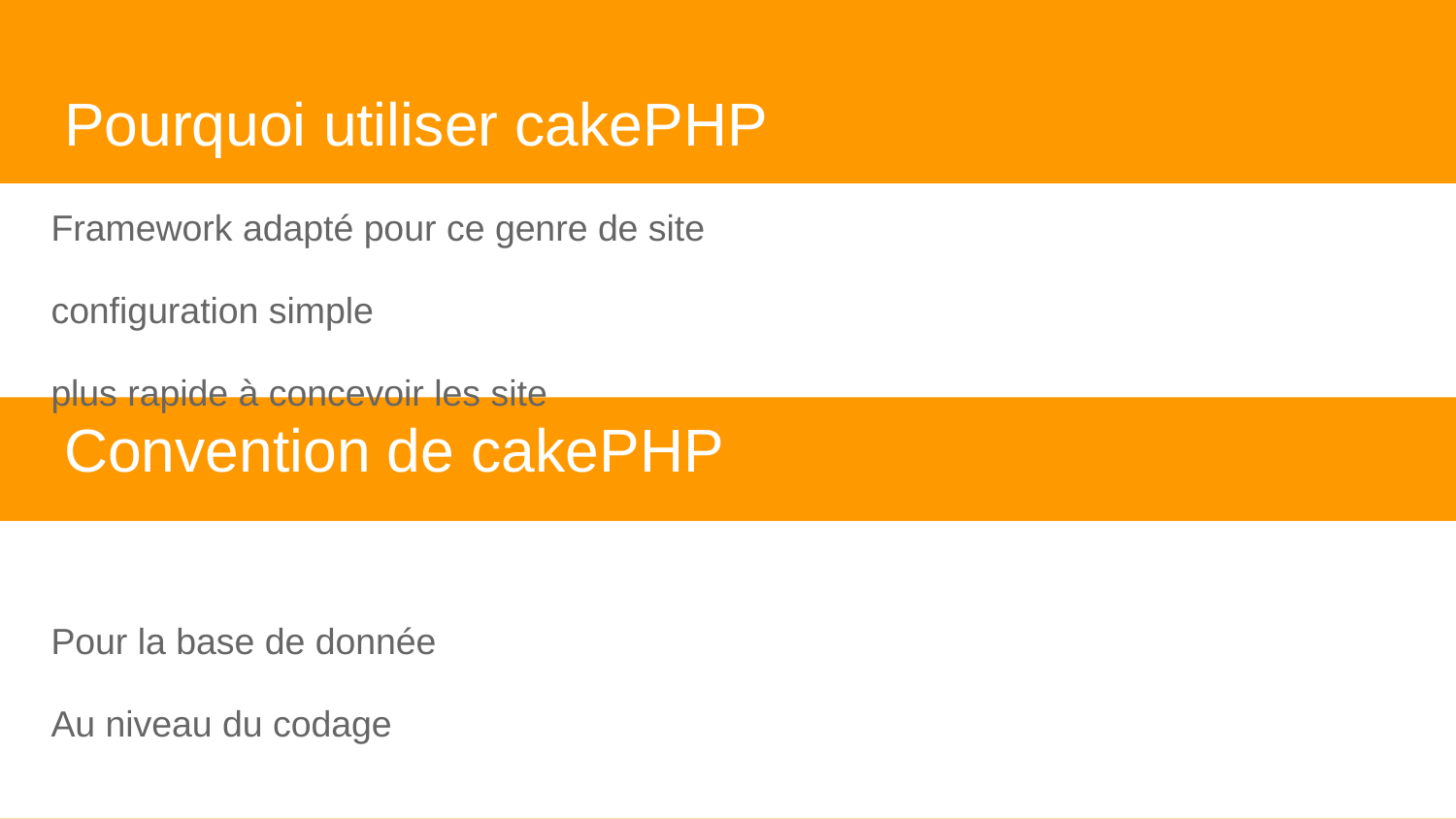

# Pourquoi utiliser cakePHP
Framework adapté pour ce genre de site
configuration simple
plus rapide à concevoir les site
Convention de cakePHP

Pour la base de donnée
Au niveau du codage